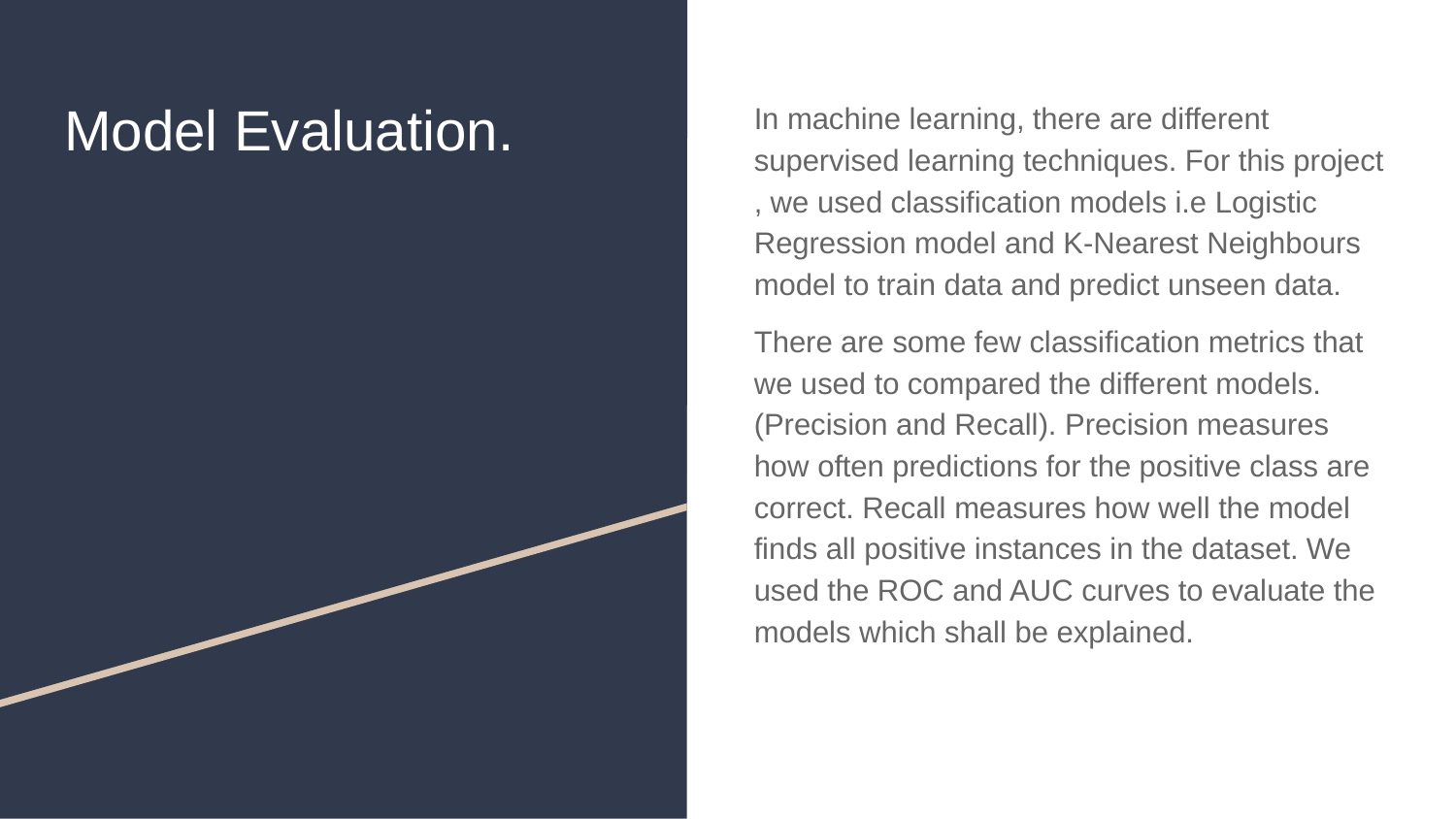

# Model Evaluation.
In machine learning, there are different supervised learning techniques. For this project , we used classification models i.e Logistic Regression model and K-Nearest Neighbours model to train data and predict unseen data.
There are some few classification metrics that we used to compared the different models.(Precision and Recall). Precision measures how often predictions for the positive class are correct. Recall measures how well the model finds all positive instances in the dataset. We used the ROC and AUC curves to evaluate the models which shall be explained.